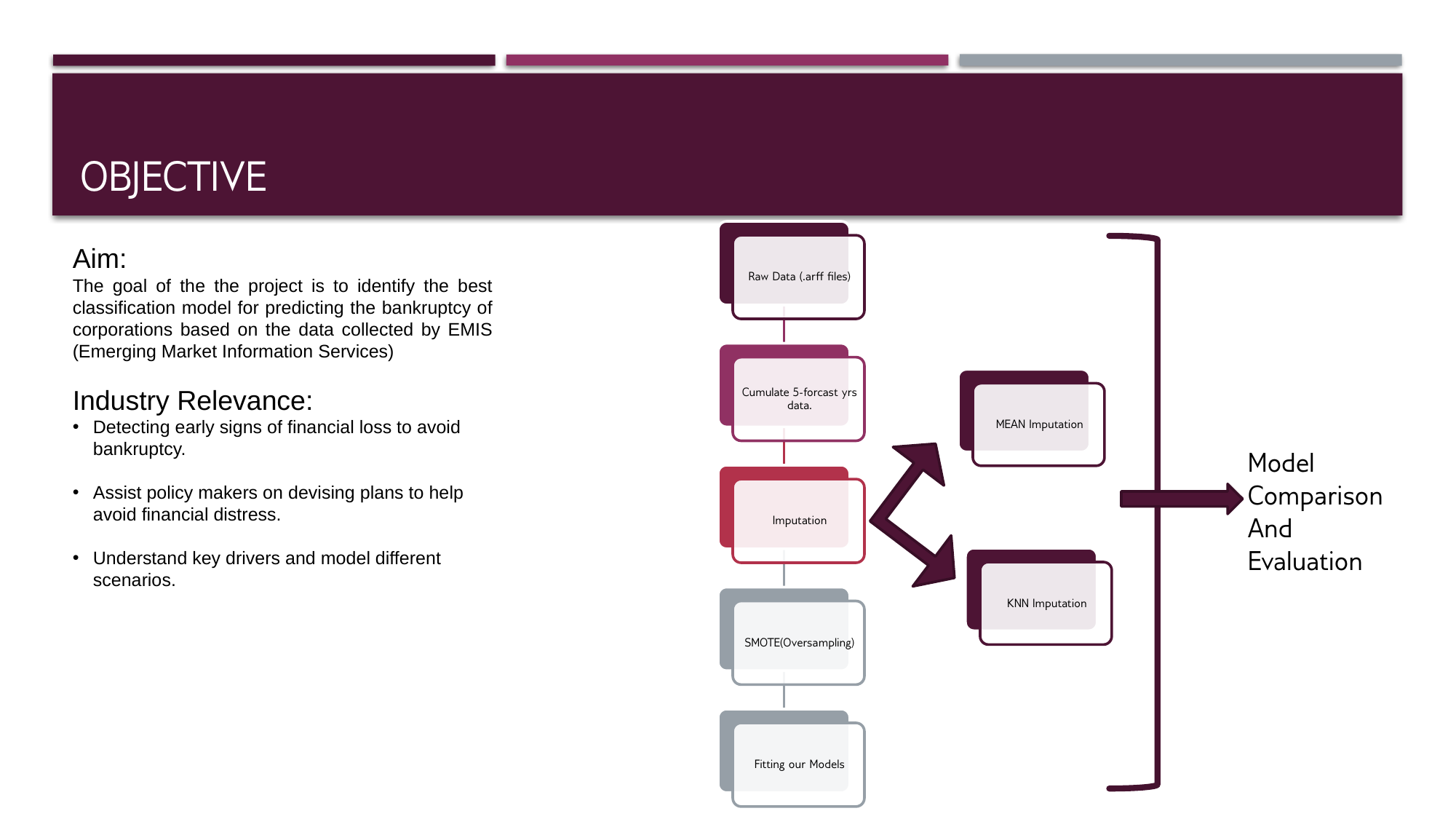

# OBJECTIVE
Raw Data (.arff files)
Cumulate 5-forcast yrs data.
Imputation
SMOTE(Oversampling)
Fitting our Models
MEAN Imputation
KNN Imputation
Aim:
The goal of the the project is to identify the best classification model for predicting the bankruptcy of corporations based on the data collected by EMIS (Emerging Market Information Services)

Industry Relevance:
Detecting early signs of financial loss to avoid bankruptcy.

Assist policy makers on devising plans to help avoid financial distress.

Understand key drivers and model different scenarios.

Model Comparison And Evaluation